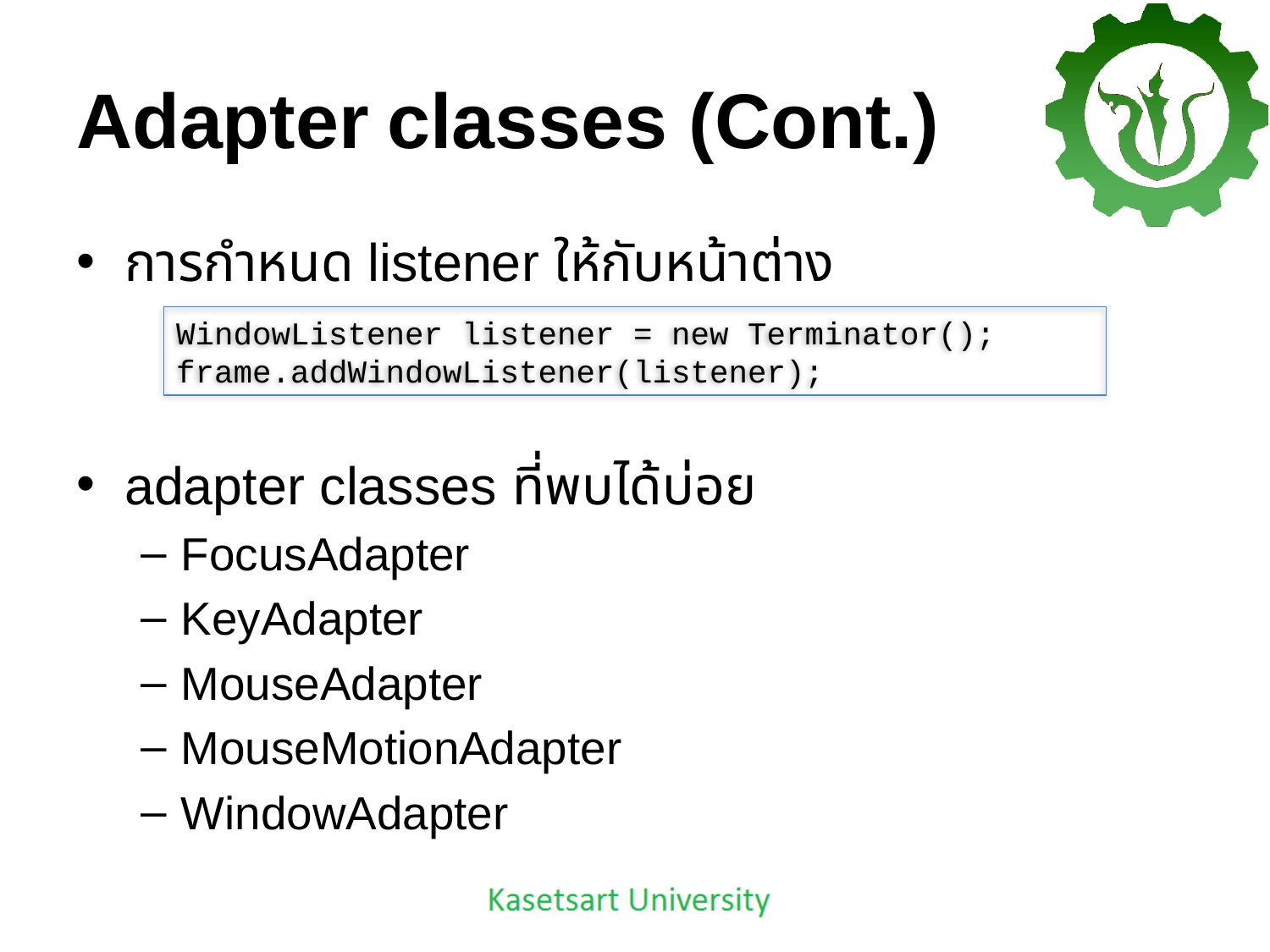

# Adapter classes (Cont.)
การกำหนด listener ให้กับหน้าต่าง

adapter classes ที่พบได้บ่อย
FocusAdapter
KeyAdapter
MouseAdapter
MouseMotionAdapter
WindowAdapter

WindowListener listener = new Terminator();
frame.addWindowListener(listener);